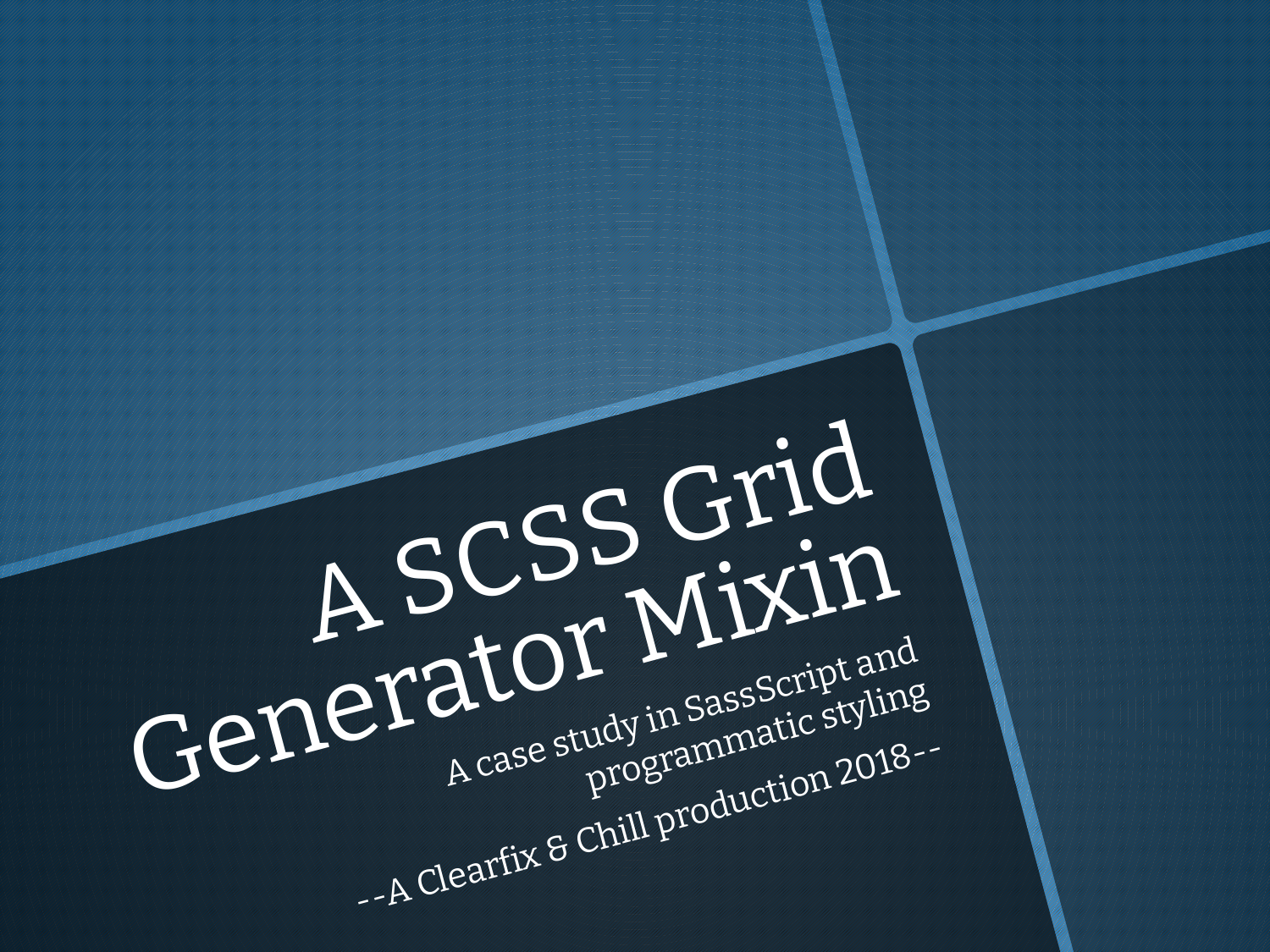

# A SCSS Grid Generator Mixin
A case study in SassScript and programmatic styling
--A Clearfix & Chill production 2018--